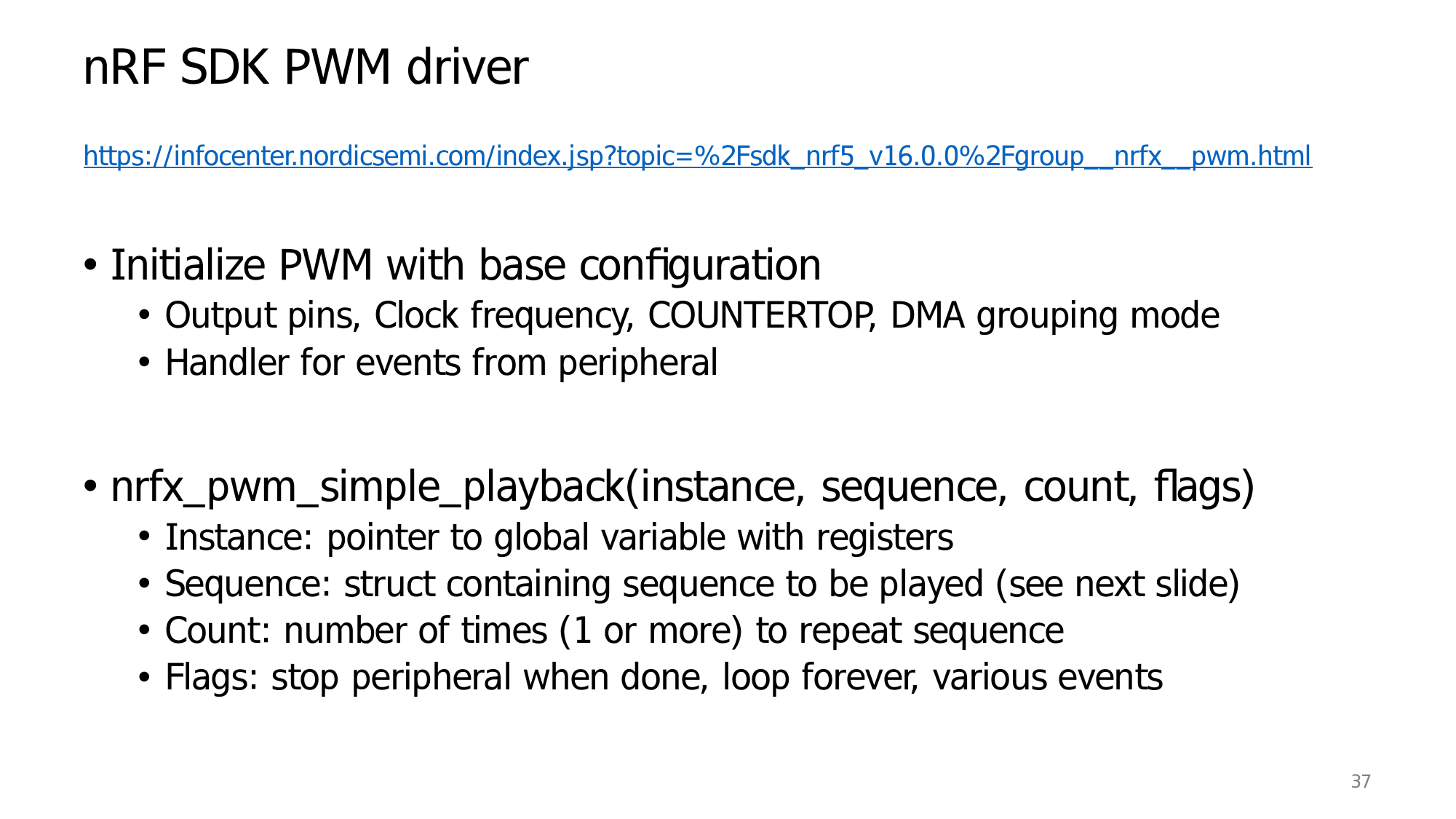

# nRF SDK PWM driver
https://infocenter.nordicsemi.com/index.jsp?topic=%2Fsdk_nrf5_v16.0.0%2Fgroup__nrfx__pwm.html

Initialize PWM with base configuration
Output pins, Clock frequency, COUNTERTOP, DMA grouping mode
Handler for events from peripheral

nrfx_pwm_simple_playback(instance, sequence, count, flags)
Instance: pointer to global variable with registers
Sequence: struct containing sequence to be played (see next slide)
Count: number of times (1 or more) to repeat sequence
Flags: stop peripheral when done, loop forever, various events
37